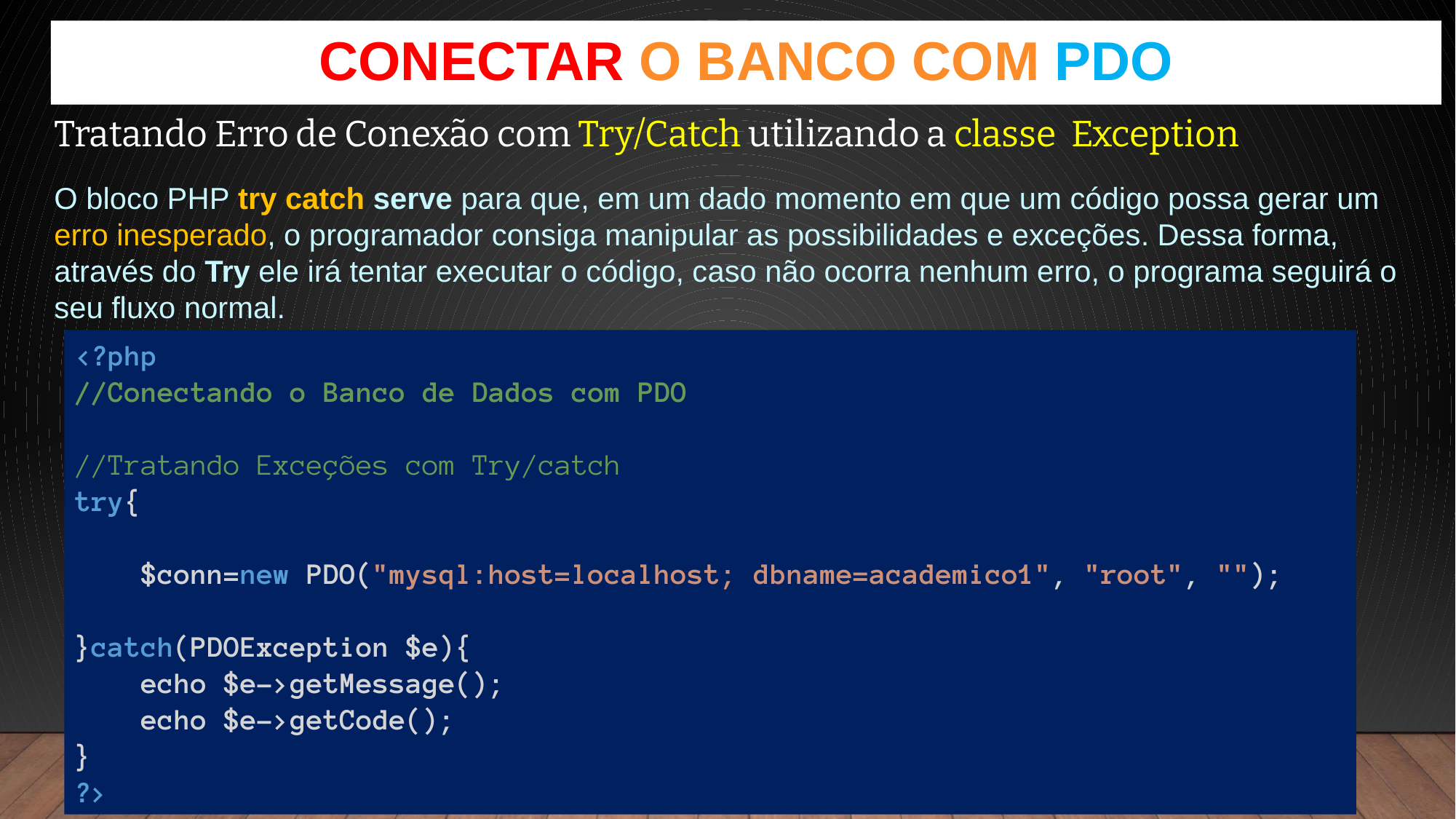

CONECTAR O BANCO COM PDO
Tratando Erro de Conexão com Try/Catch utilizando a classe  Exception

O bloco PHP try catch serve para que, em um dado momento em que um código possa gerar um erro inesperado, o programador consiga manipular as possibilidades e exceções. Dessa forma, através do Try ele irá tentar executar o código, caso não ocorra nenhum erro, o programa seguirá o seu fluxo normal.
<?php
//Conectando o Banco de Dados com PDO

//Tratando Exceções com Try/catch
try{
    $conn=new PDO("mysql:host=localhost; dbname=academico1", "root", "");
}catch(PDOException $e){
    echo $e->getMessage();
    echo $e->getCode();
}
?>